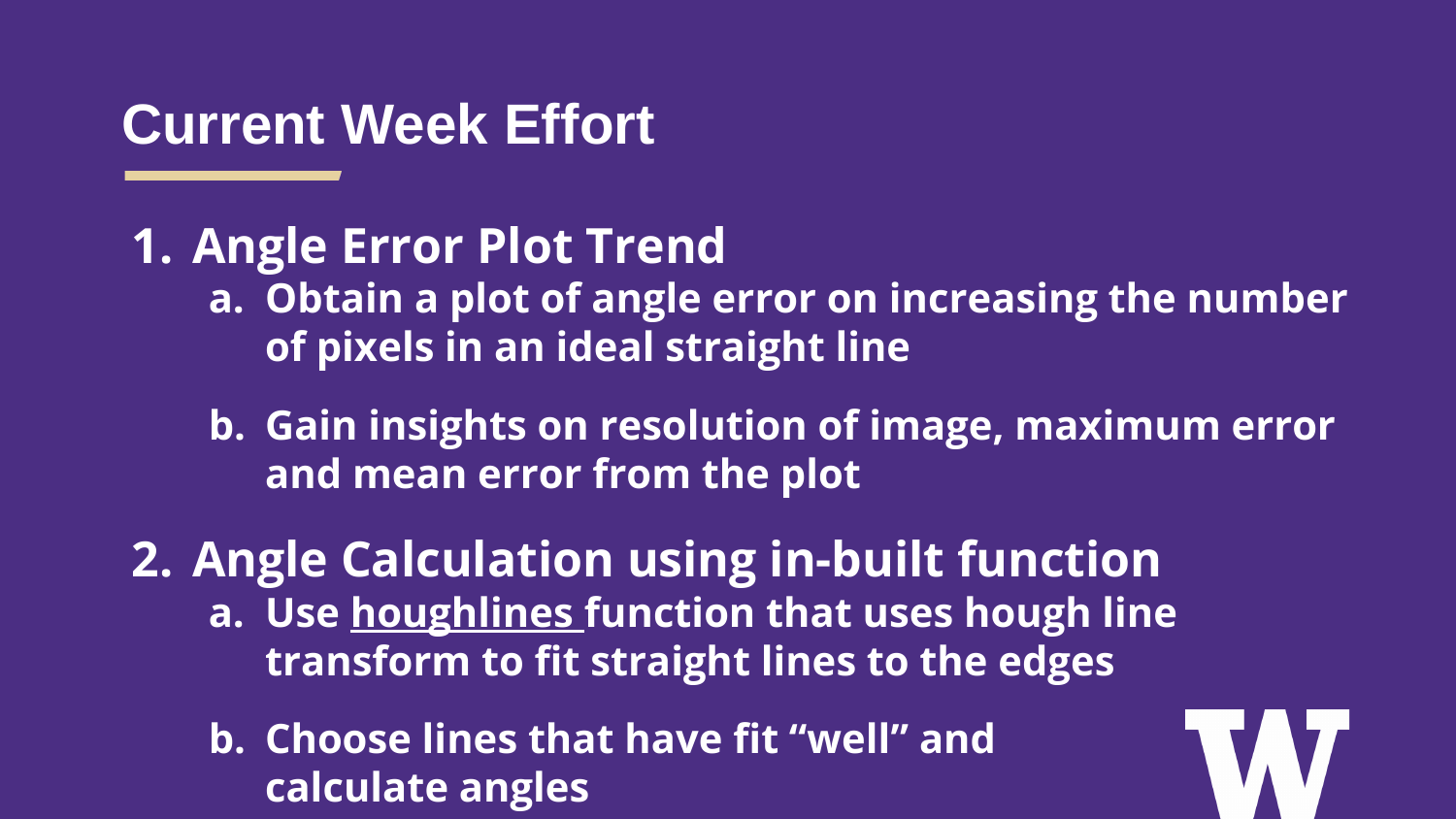

# Current Week Effort
Angle Error Plot Trend
Obtain a plot of angle error on increasing the number of pixels in an ideal straight line

Gain insights on resolution of image, maximum error and mean error from the plot

Angle Calculation using in-built function
Use houghlines function that uses hough line transform to fit straight lines to the edges

Choose lines that have fit “well” and
calculate angles